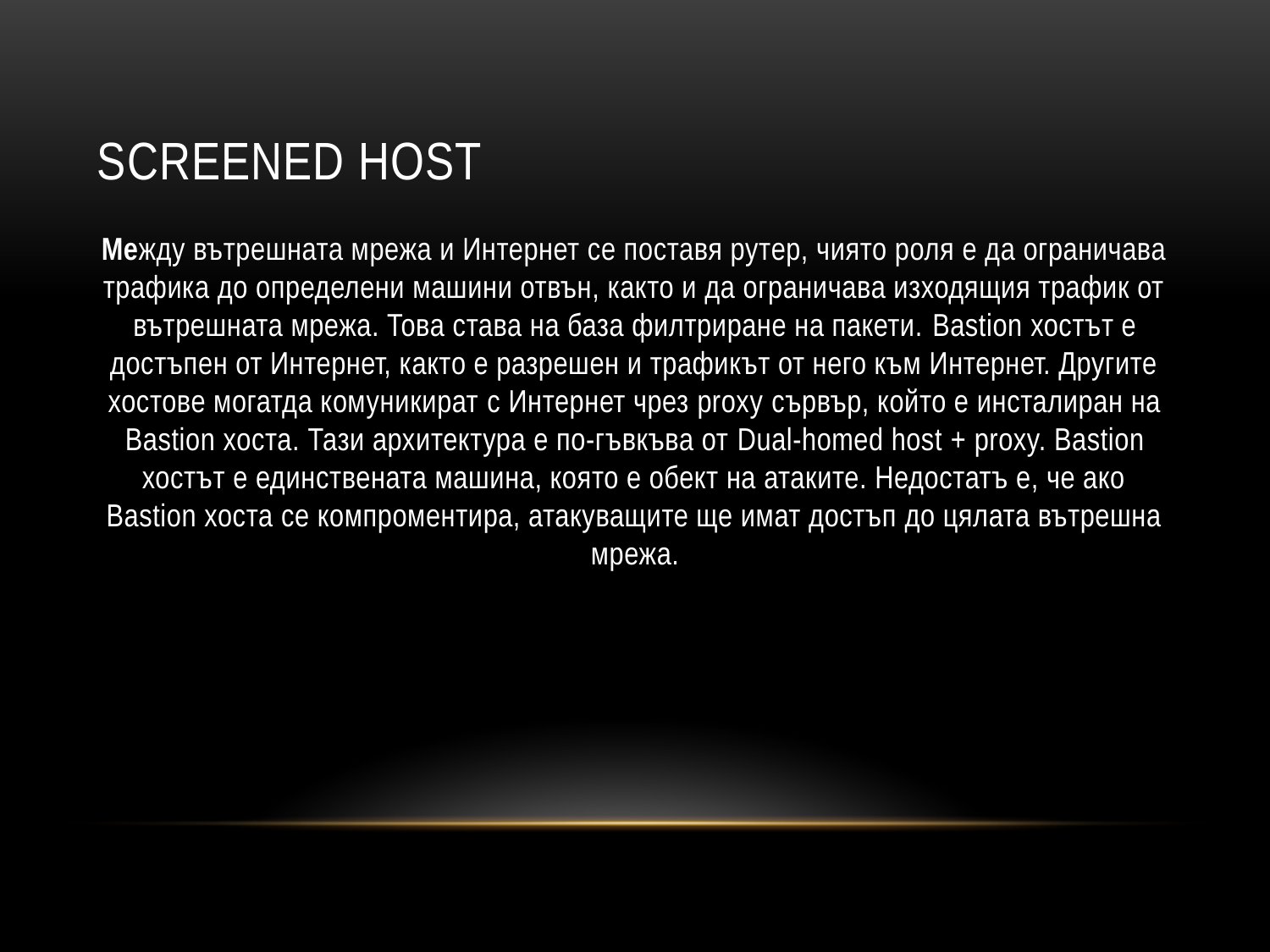

# screened host
Между вътрешната мрежа и Интернет се поставя рутер, чиято роля е да ограничава трафика до определени машини отвън, както и да ограничава изходящия трафик от вътрешната мрежа. Това става на база филтриране на пакети. Bastion хостът е достъпен от Интернет, както е разрешен и трафикът от него към Интернет. Другите хостове могатда комуникират с Интернет чрез proxy сървър, който е инсталиран на Bastion хоста. Тази архитектура е по-гъвкъва от Dual-homed host + proxy. Bastion хостът е единствената машина, която е обект на атаките. Недостатъ е, че ако Bastion хоста се компроментира, атакуващите ще имат достъп до цялата вътрешна мрежа.